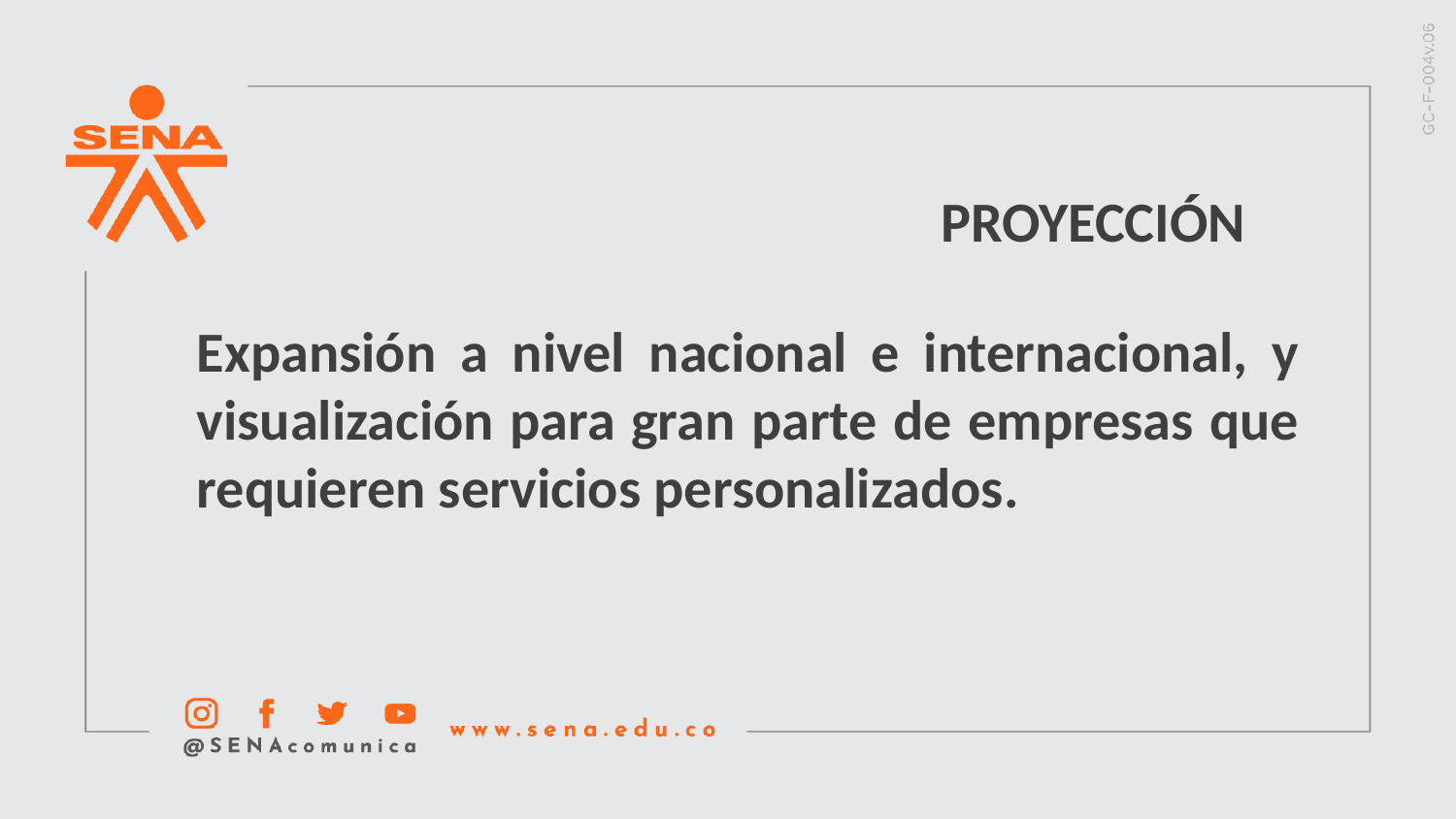

PROYECCIÓN
Expansión a nivel nacional e internacional, y visualización para gran parte de empresas que requieren servicios personalizados.